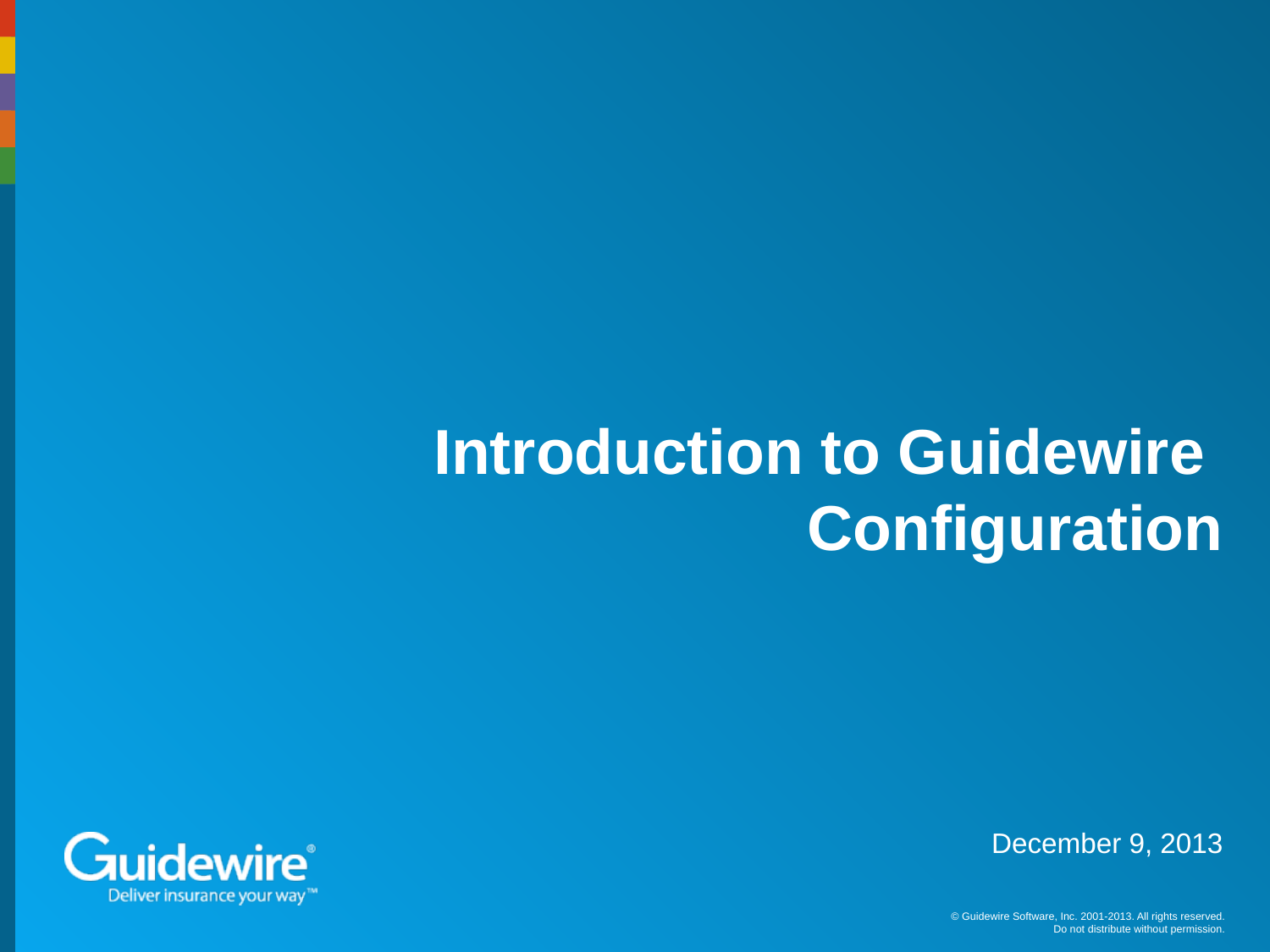

# Introduction to Guidewire  Configuration
December 9, 2013